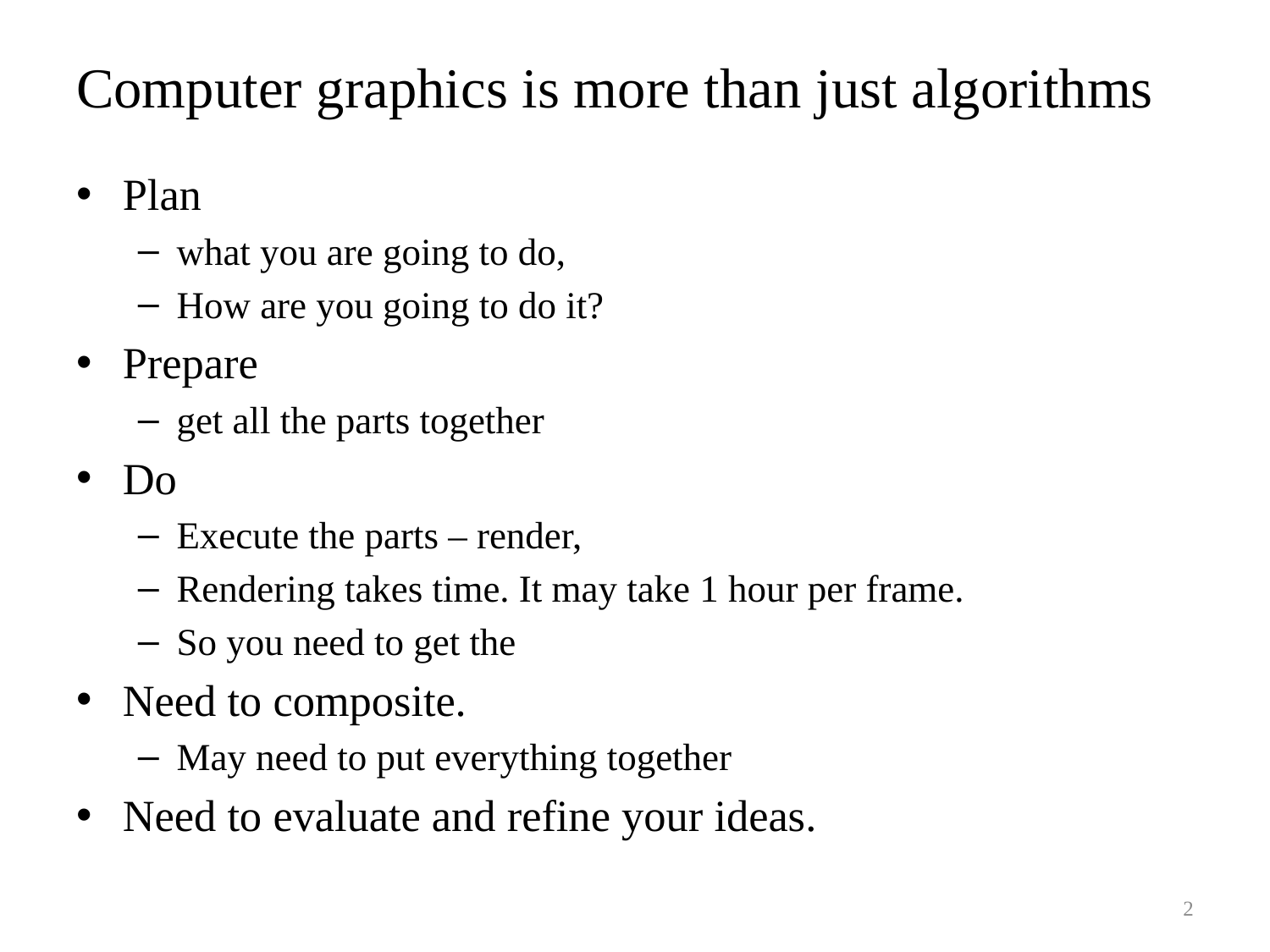

# Computer graphics is more than just algorithms
Plan
what you are going to do,
How are you going to do it?
Prepare
get all the parts together
Do
Execute the parts – render,
Rendering takes time. It may take 1 hour per frame.
So you need to get the
Need to composite.
May need to put everything together
Need to evaluate and refine your ideas.
2